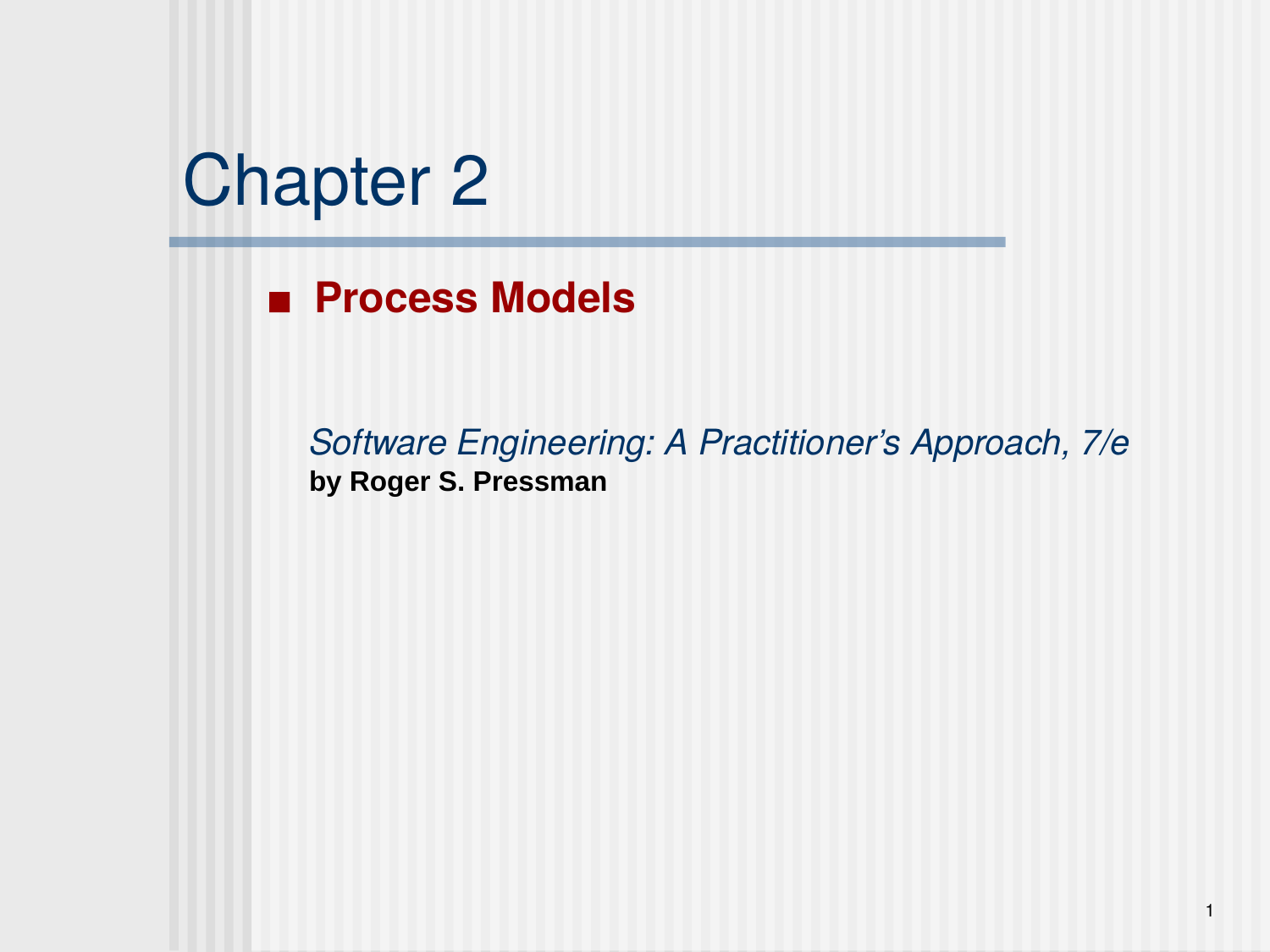

# Chapter 2
Process Models
Software Engineering: A Practitioner’s Approach, 7/e
by Roger S. Pressman

1